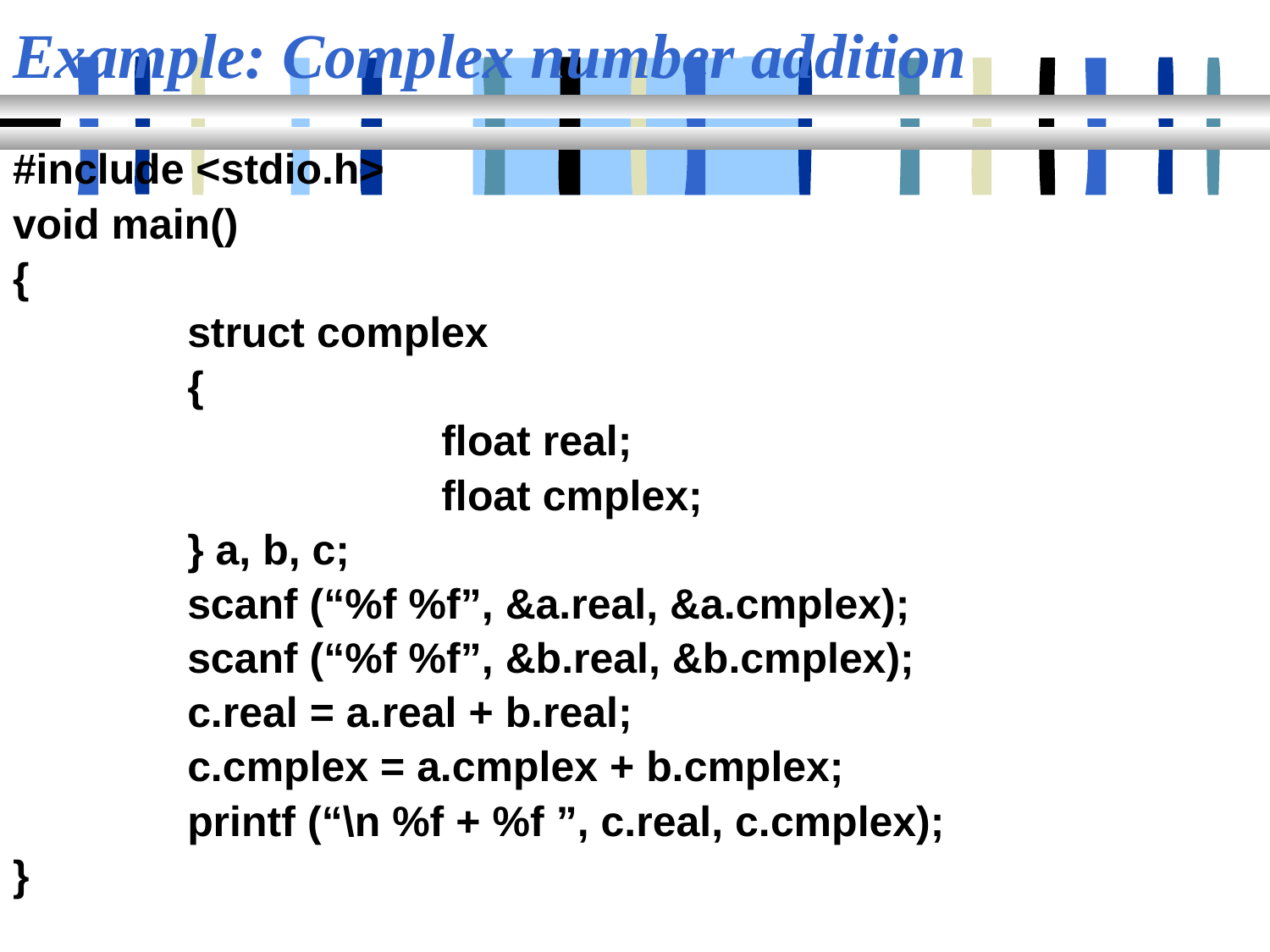

# Example: Complex number addition
#include <stdio.h>
void main()
{
		struct complex
		{
				float real;
				float cmplex;
		} a, b, c;
		scanf (“%f %f”, &a.real, &a.cmplex);
		scanf (“%f %f”, &b.real, &b.cmplex);
		c.real = a.real + b.real;
		c.cmplex = a.cmplex + b.cmplex;
		printf (“\n %f + %f ”, c.real, c.cmplex);
}